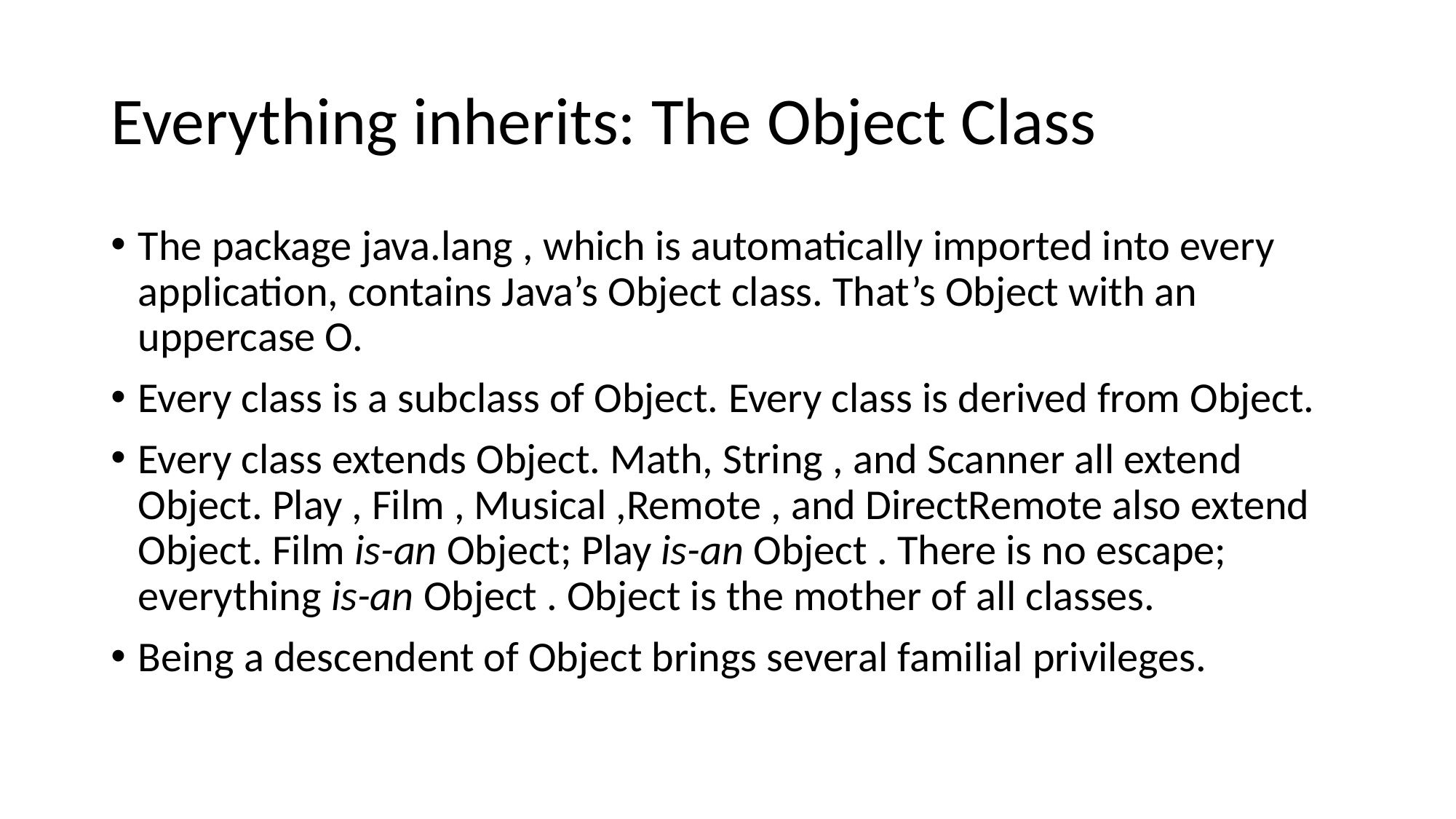

# Everything inherits: The Object Class
The package java.lang , which is automatically imported into every application, contains Java’s Object class. That’s Object with an uppercase O.
Every class is a subclass of Object. Every class is derived from Object.
Every class extends Object. Math, String , and Scanner all extend Object. Play , Film , Musical ,Remote , and DirectRemote also extend Object. Film is-an Object; Play is-an Object . There is no escape; everything is-an Object . Object is the mother of all classes.
Being a descendent of Object brings several familial privileges.